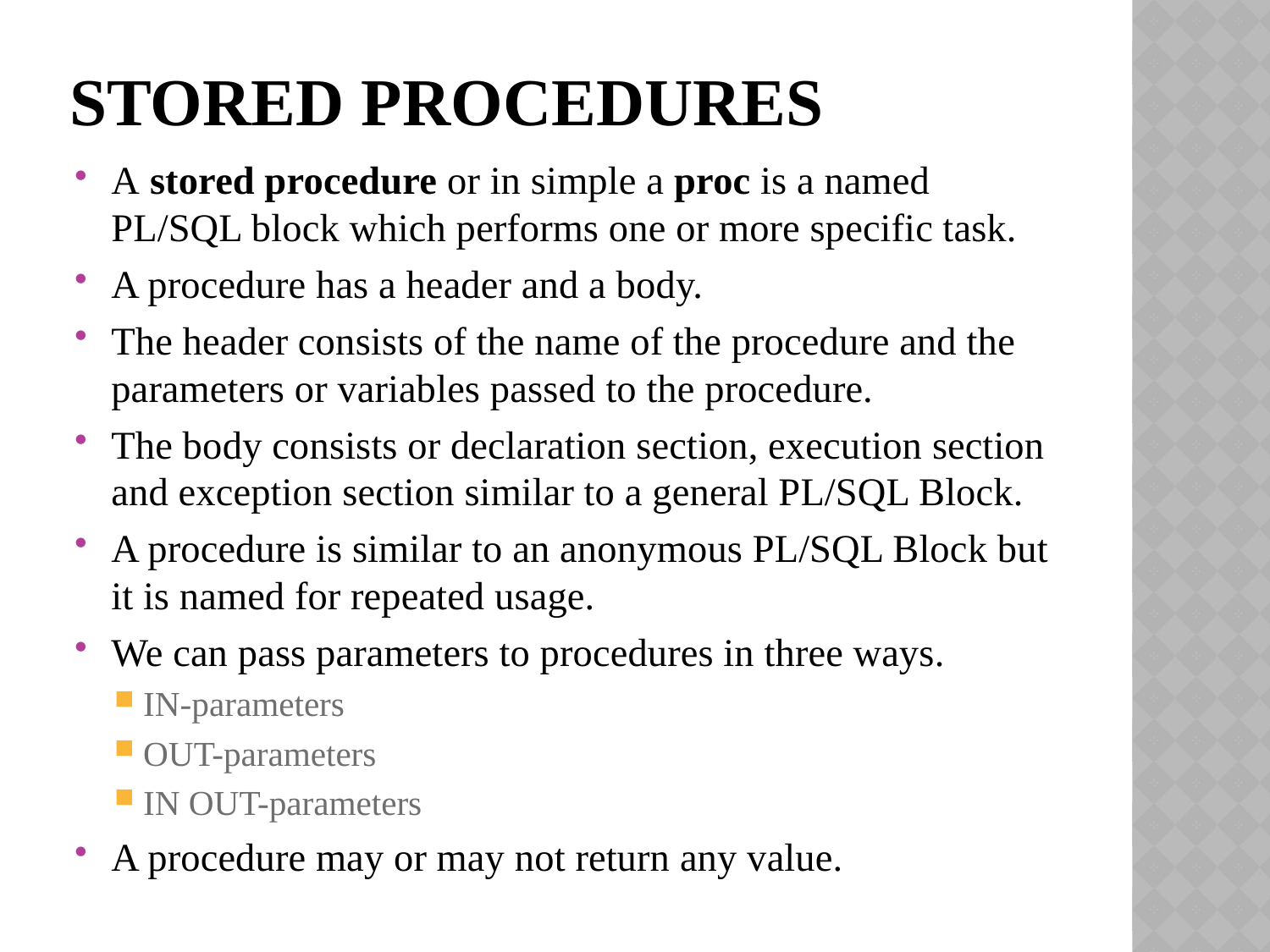

# Stored Procedures
A stored procedure or in simple a proc is a named PL/SQL block which performs one or more specific task.
A procedure has a header and a body.
The header consists of the name of the procedure and the parameters or variables passed to the procedure.
The body consists or declaration section, execution section and exception section similar to a general PL/SQL Block.
A procedure is similar to an anonymous PL/SQL Block but it is named for repeated usage.
We can pass parameters to procedures in three ways.
IN-parameters
OUT-parameters
IN OUT-parameters
A procedure may or may not return any value.